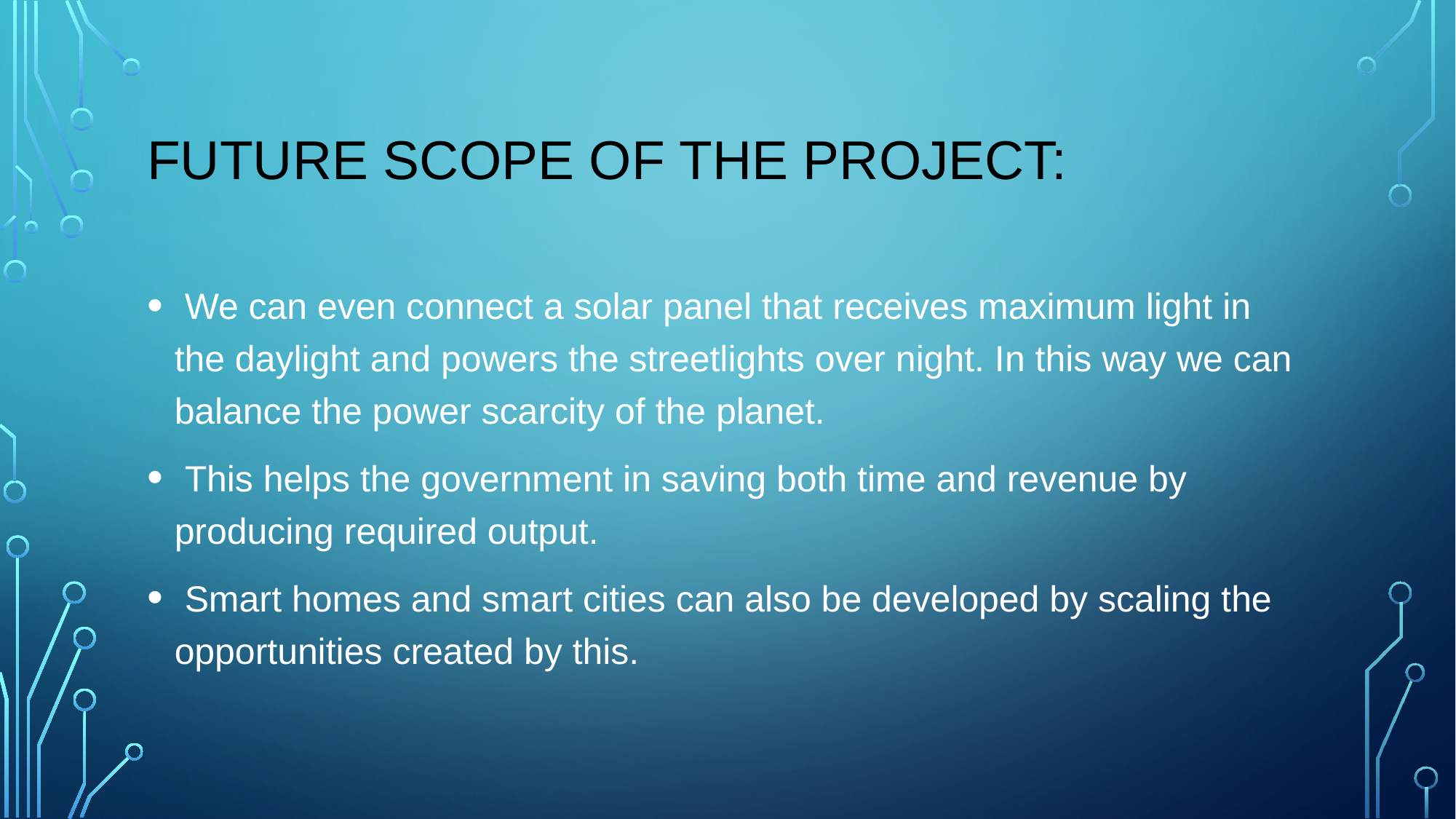

# Future scope of the project:
 We can even connect a solar panel that receives maximum light in the daylight and powers the streetlights over night. In this way we can balance the power scarcity of the planet.
 This helps the government in saving both time and revenue by producing required output.
 Smart homes and smart cities can also be developed by scaling the opportunities created by this.